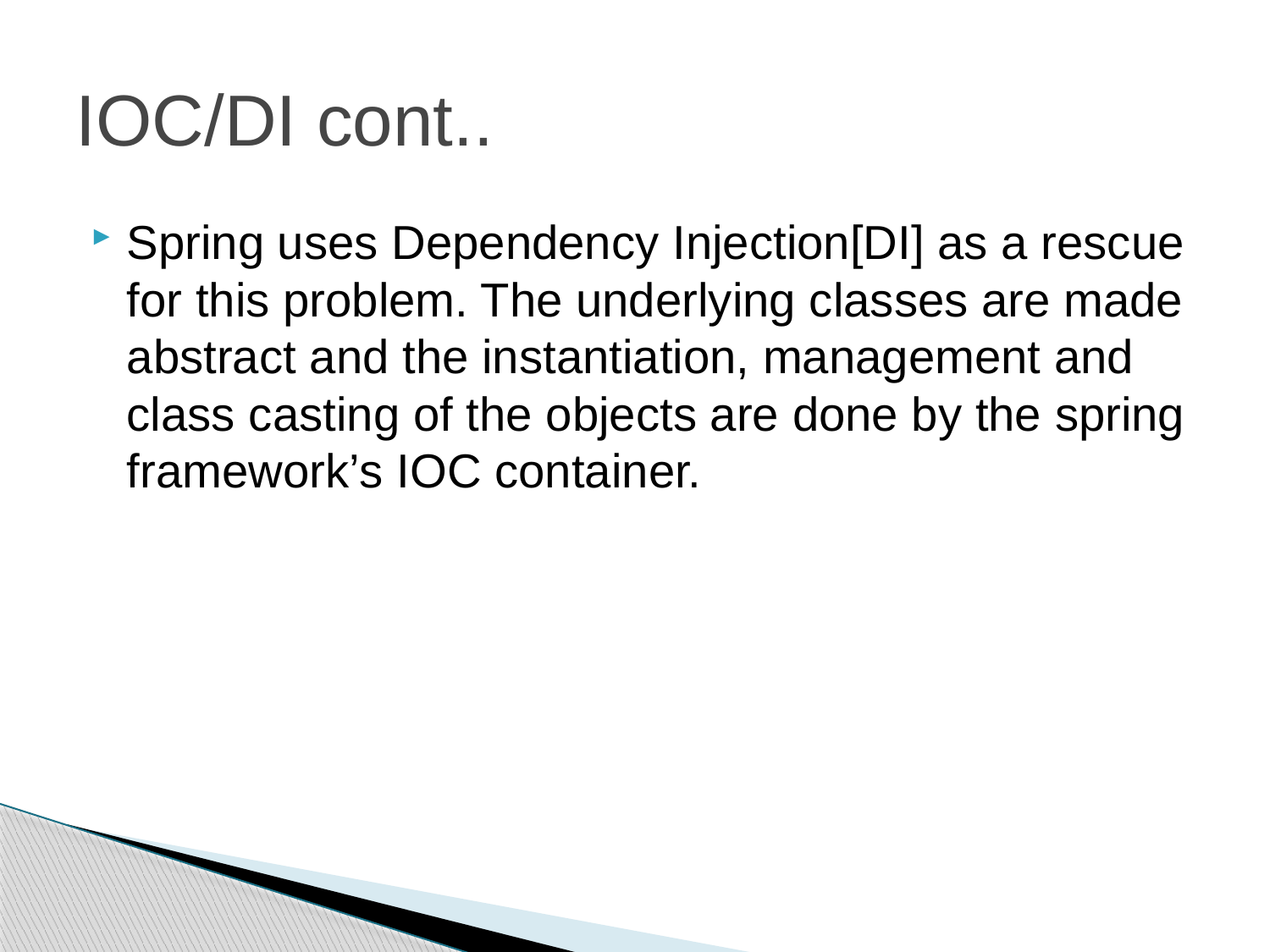

# IOC/DI cont..
Spring uses Dependency Injection[DI] as a rescue for this problem. The underlying classes are made abstract and the instantiation, management and class casting of the objects are done by the spring framework’s IOC container.